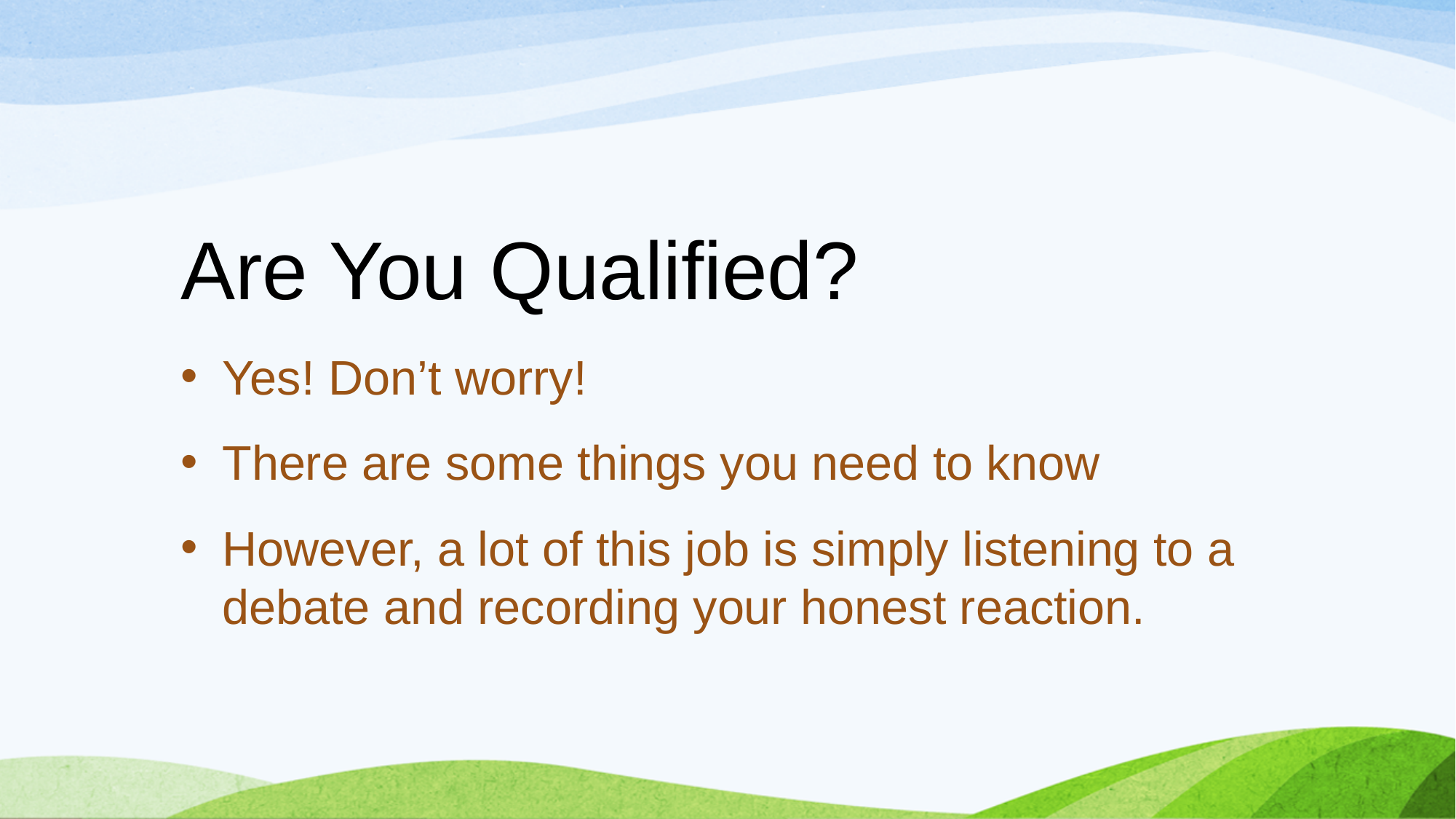

# Are You Qualified?
Yes! Don’t worry!
There are some things you need to know
However, a lot of this job is simply listening to a debate and recording your honest reaction.